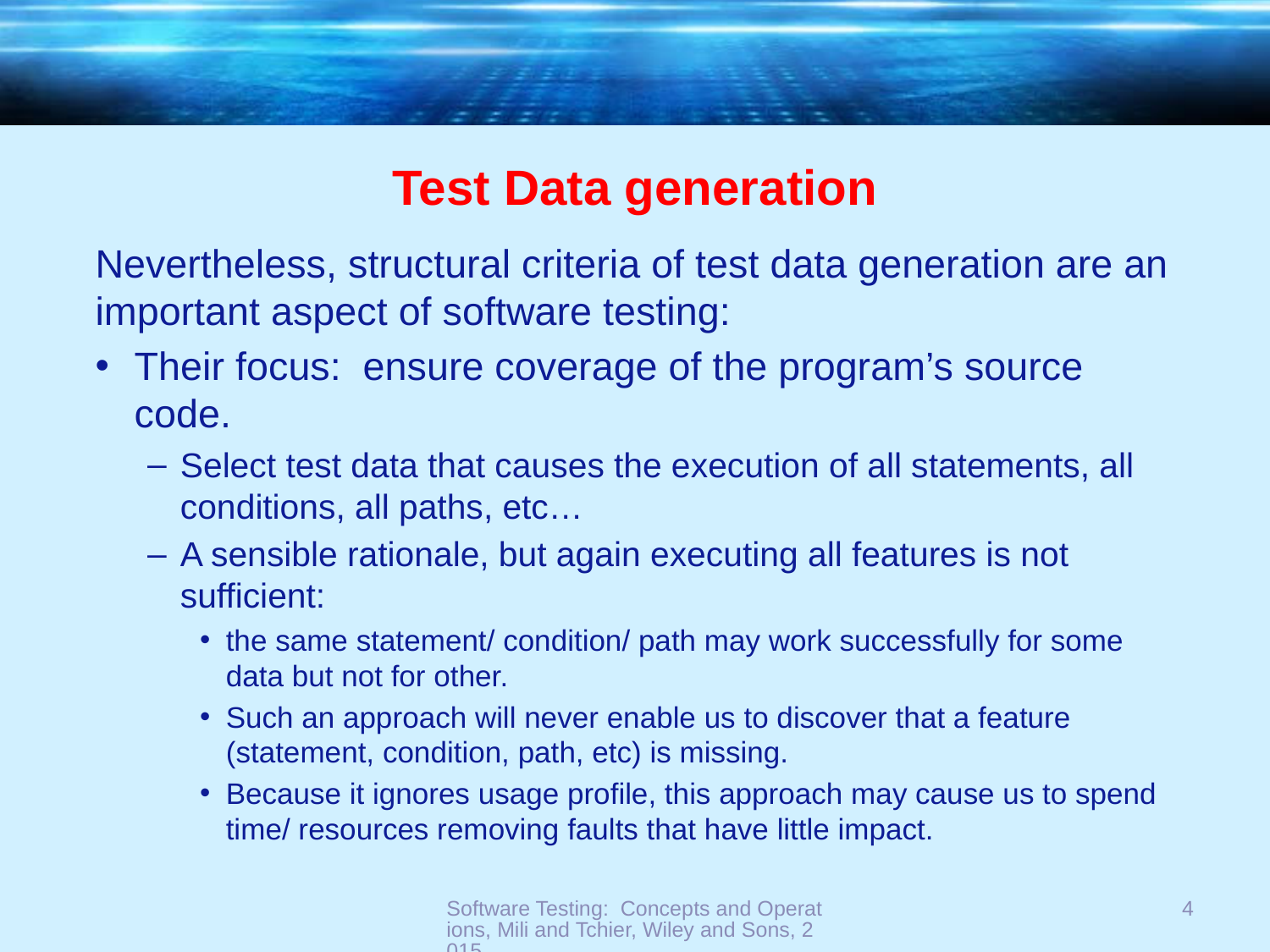

# Test Data generation
Nevertheless, structural criteria of test data generation are an important aspect of software testing:
Their focus:  ensure coverage of the program’s source code.
Select test data that causes the execution of all statements, all conditions, all paths, etc…
A sensible rationale, but again executing all features is not sufficient:
the same statement/ condition/ path may work successfully for some data but not for other.
Such an approach will never enable us to discover that a feature (statement, condition, path, etc) is missing.
Because it ignores usage profile, this approach may cause us to spend time/ resources removing faults that have little impact.
Software Testing:  Concepts and Operations, Mili and Tchier, Wiley and Sons, 2015
4